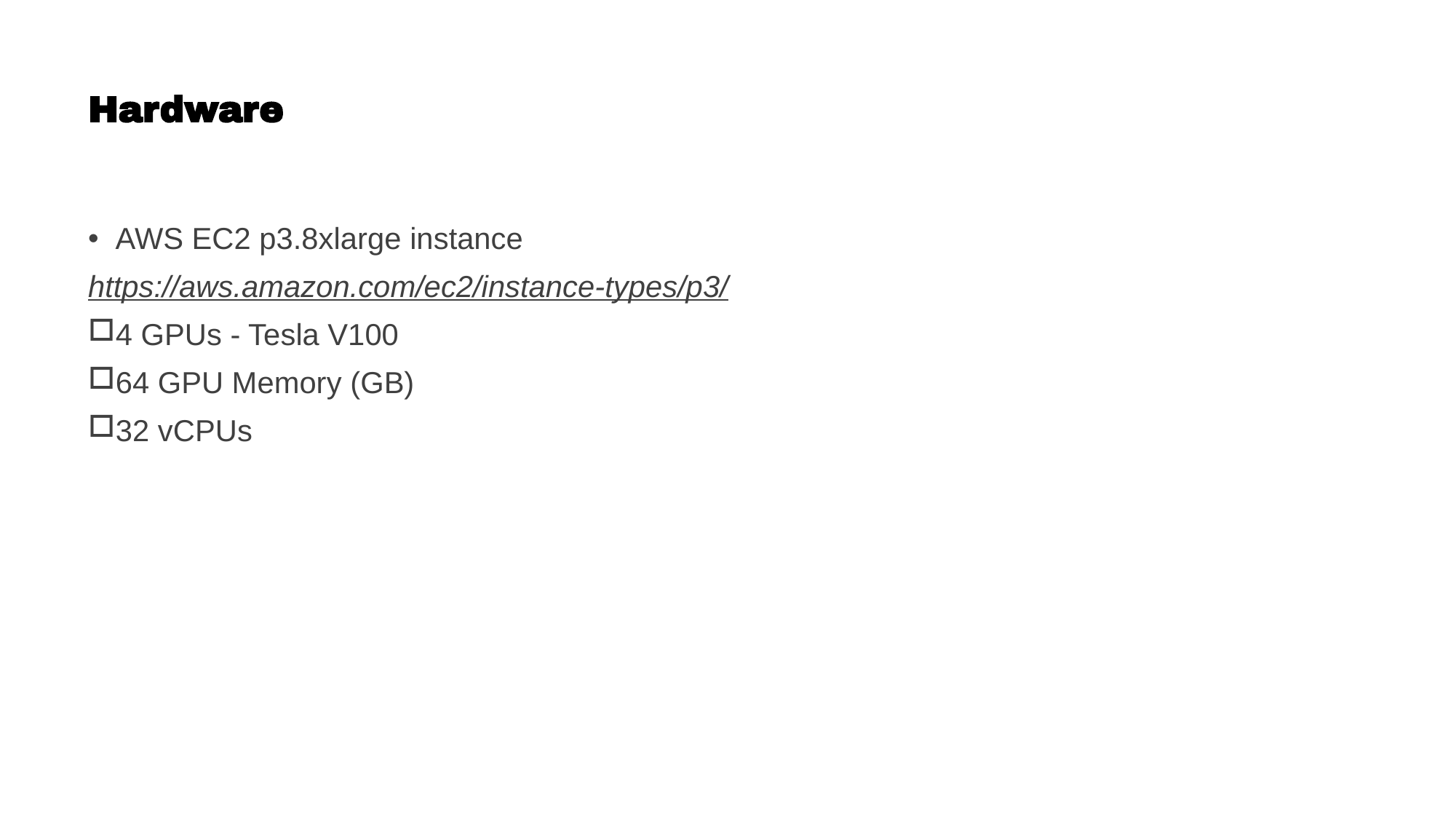

# Hardware
AWS EC2 p3.8xlarge instance
https://aws.amazon.com/ec2/instance-types/p3/
4 GPUs - Tesla V100
64 GPU Memory (GB)
32 vCPUs